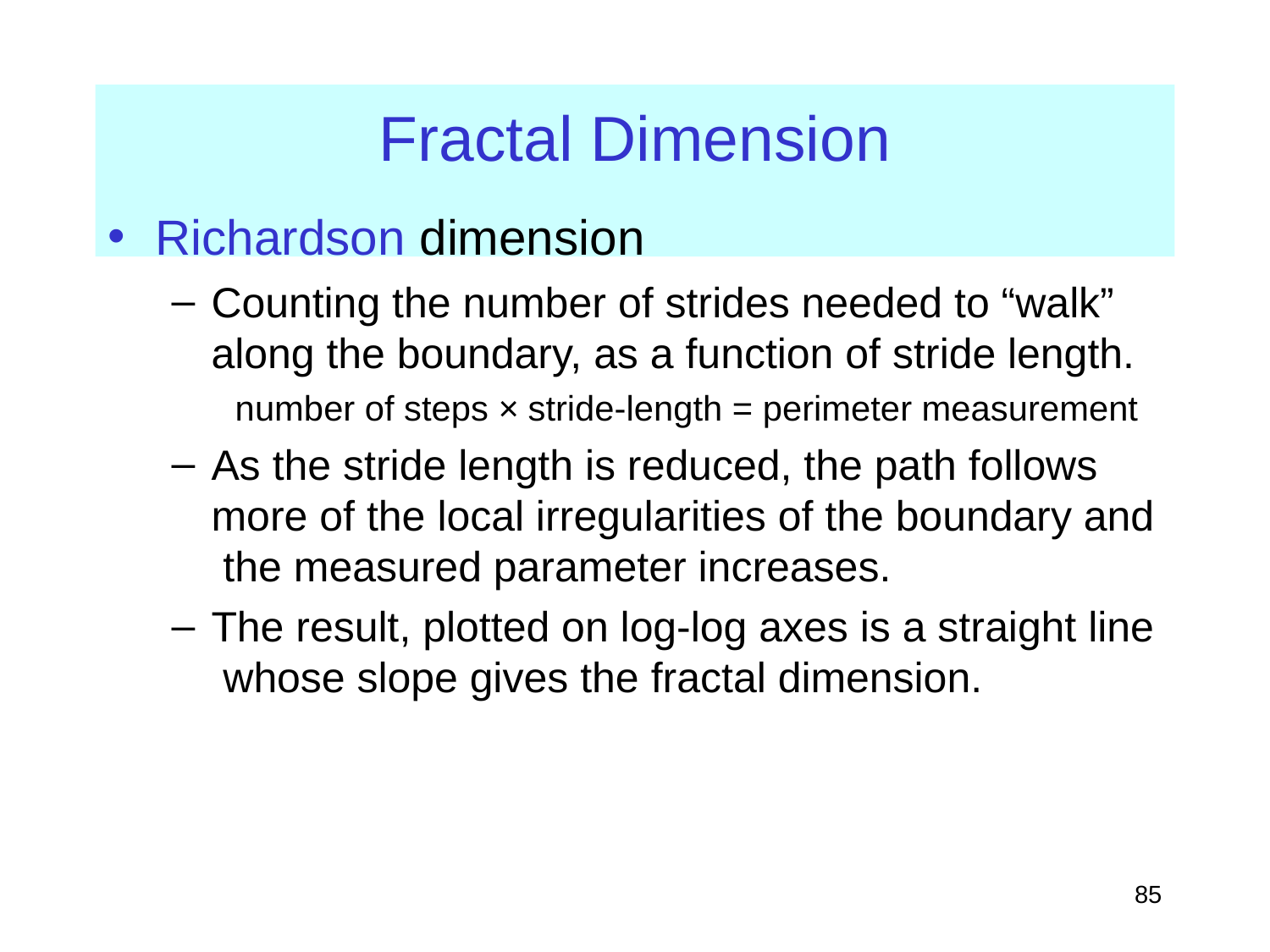

# Fractal Dimension
Richardson dimension
Counting the number of strides needed to “walk”  along the boundary, as a function of stride length.
number of steps × stride-length = perimeter measurement
As the stride length is reduced, the path follows  more of the local irregularities of the boundary and  the measured parameter increases.
The result, plotted on log-log axes is a straight line  whose slope gives the fractal dimension.
85